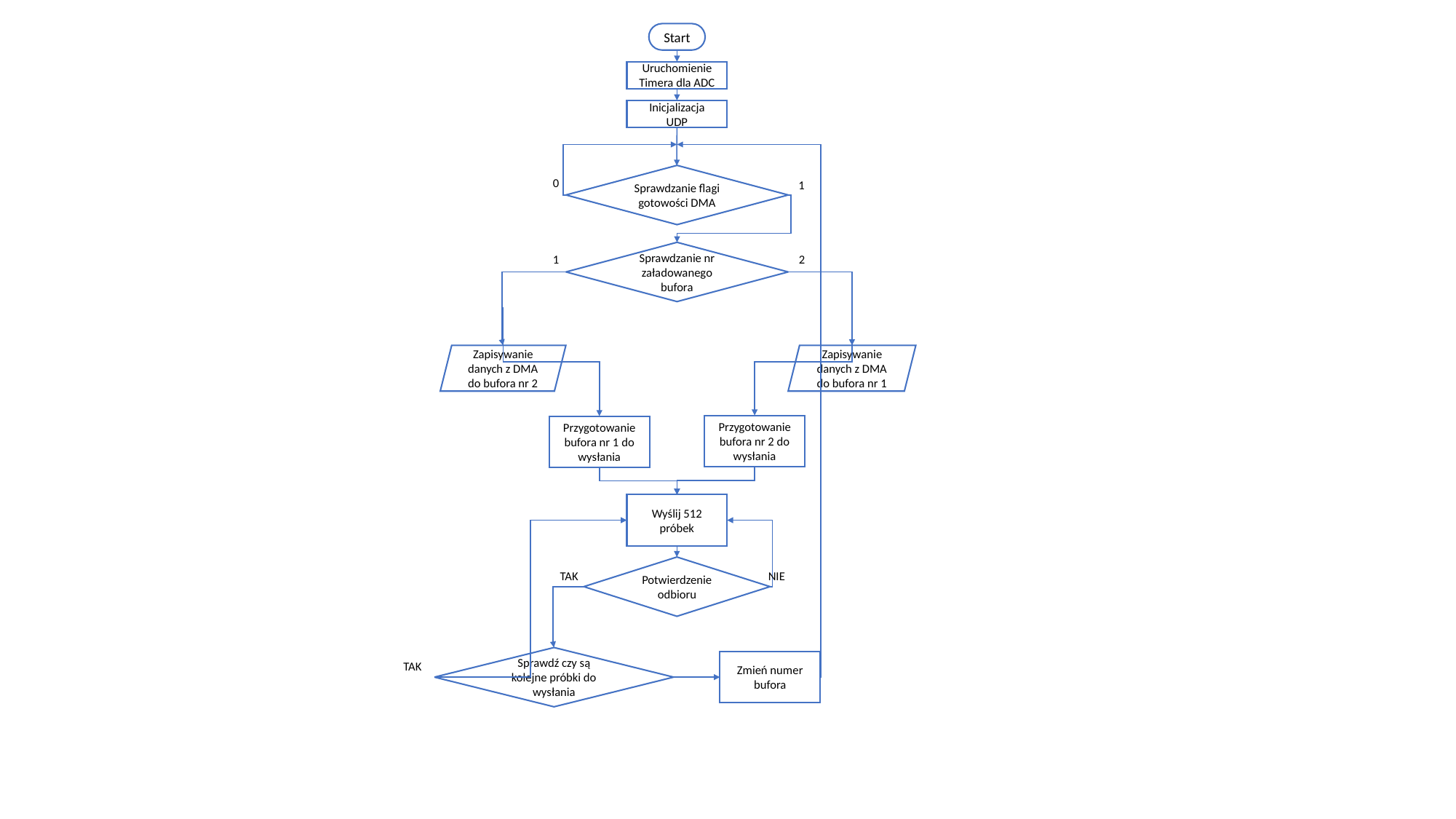

Start
Uruchomienie Timera dla ADC
Inicjalizacja UDP
Sprawdzanie flagi gotowości DMA
0
1
Sprawdzanie nr załadowanego bufora
1
2
Zapisywanie danych z DMA do bufora nr 2
Zapisywanie danych z DMA do bufora nr 1
Przygotowanie bufora nr 2 do wysłania
Przygotowanie bufora nr 1 do wysłania
Wyślij 512 próbek
Potwierdzenie odbioru
TAK
NIE
Sprawdź czy są kolejne próbki do wysłania
Zmień numer bufora
TAK